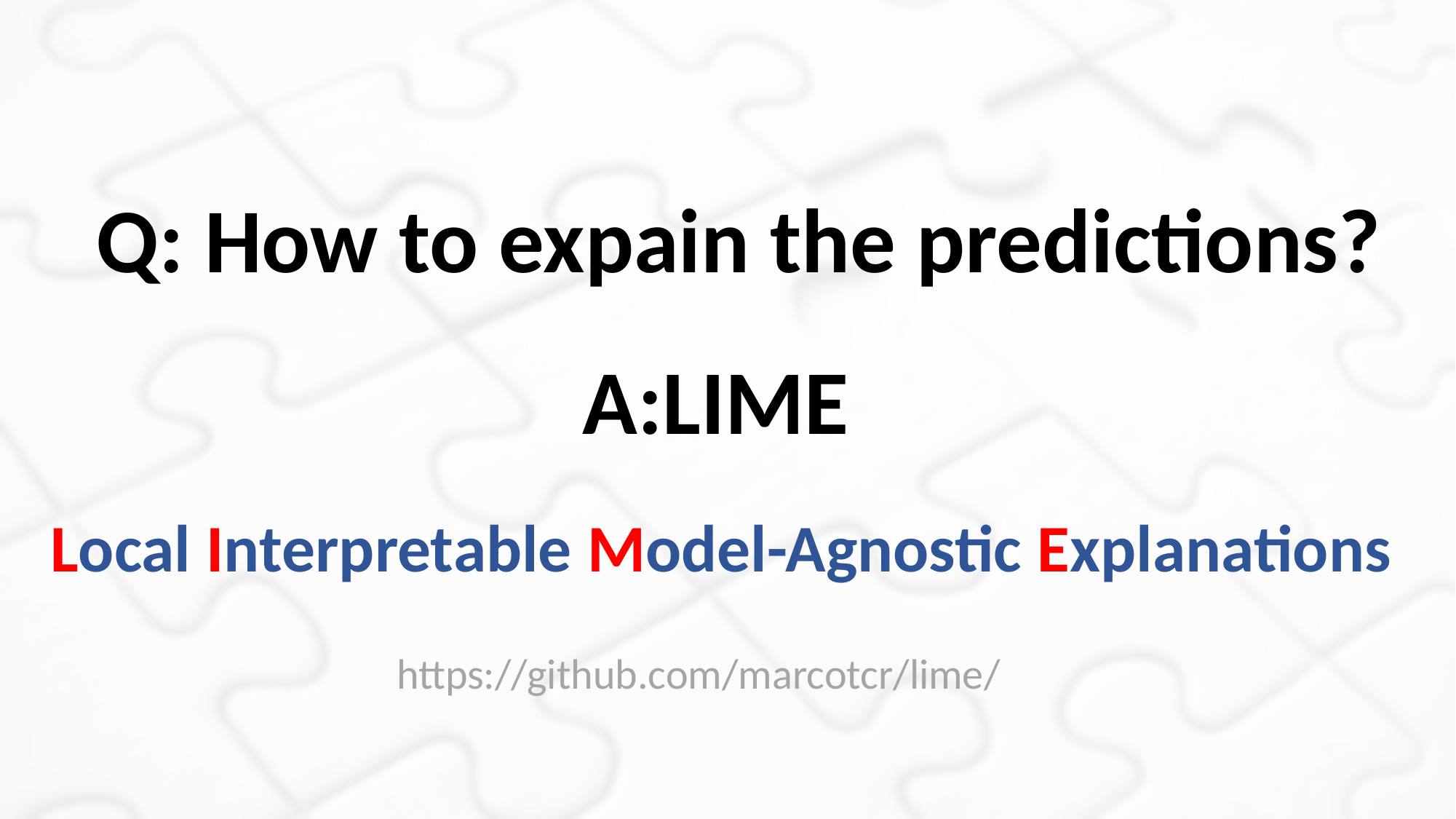

Q: How to expain the predictions?
A:LIME
Local Interpretable Model-Agnostic Explanations
https://github.com/marcotcr/lime/